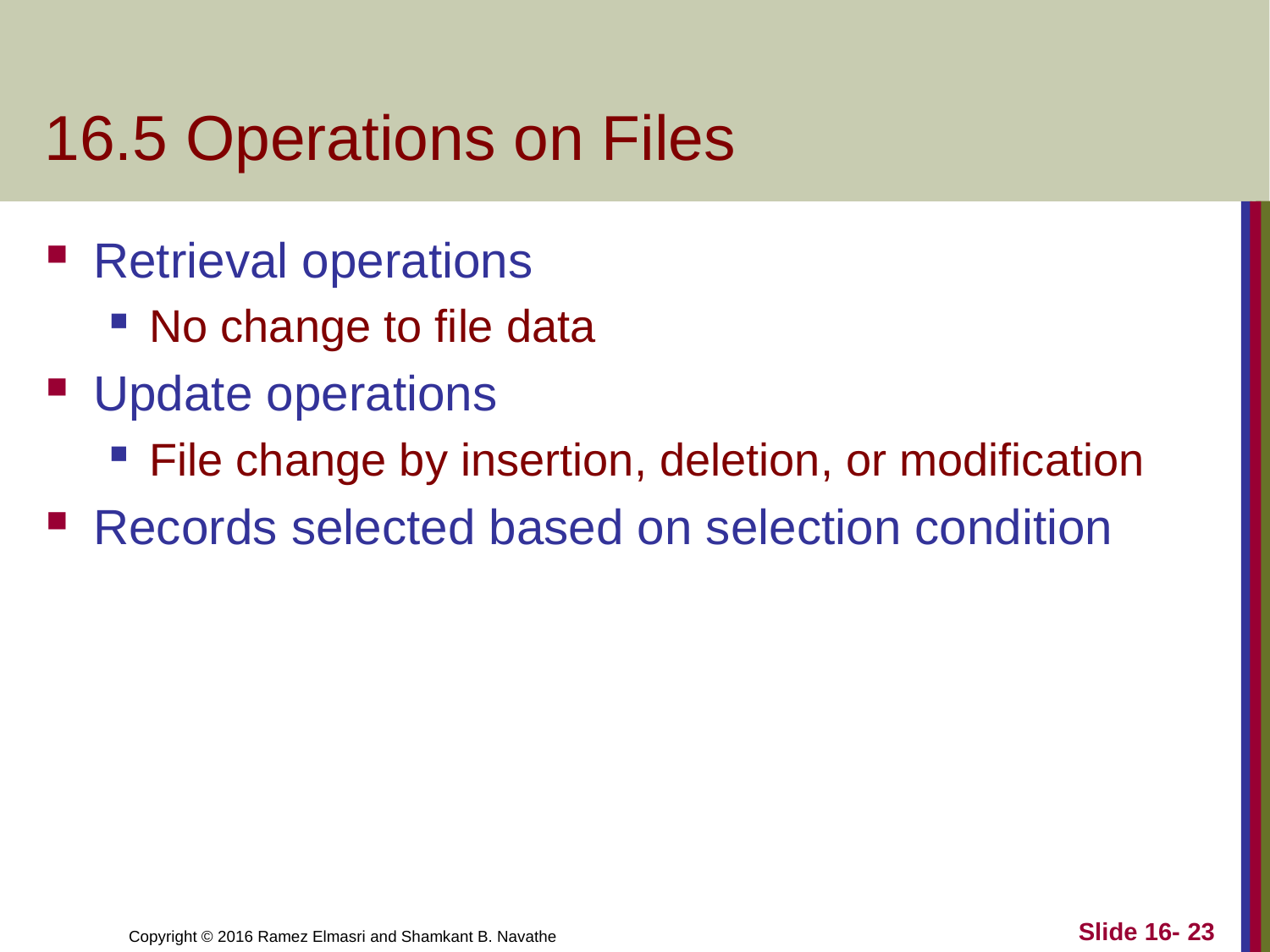

# 16.5 Operations on Files
Retrieval operations
No change to file data
Update operations
File change by insertion, deletion, or modification
Records selected based on selection condition
Slide 16- 23